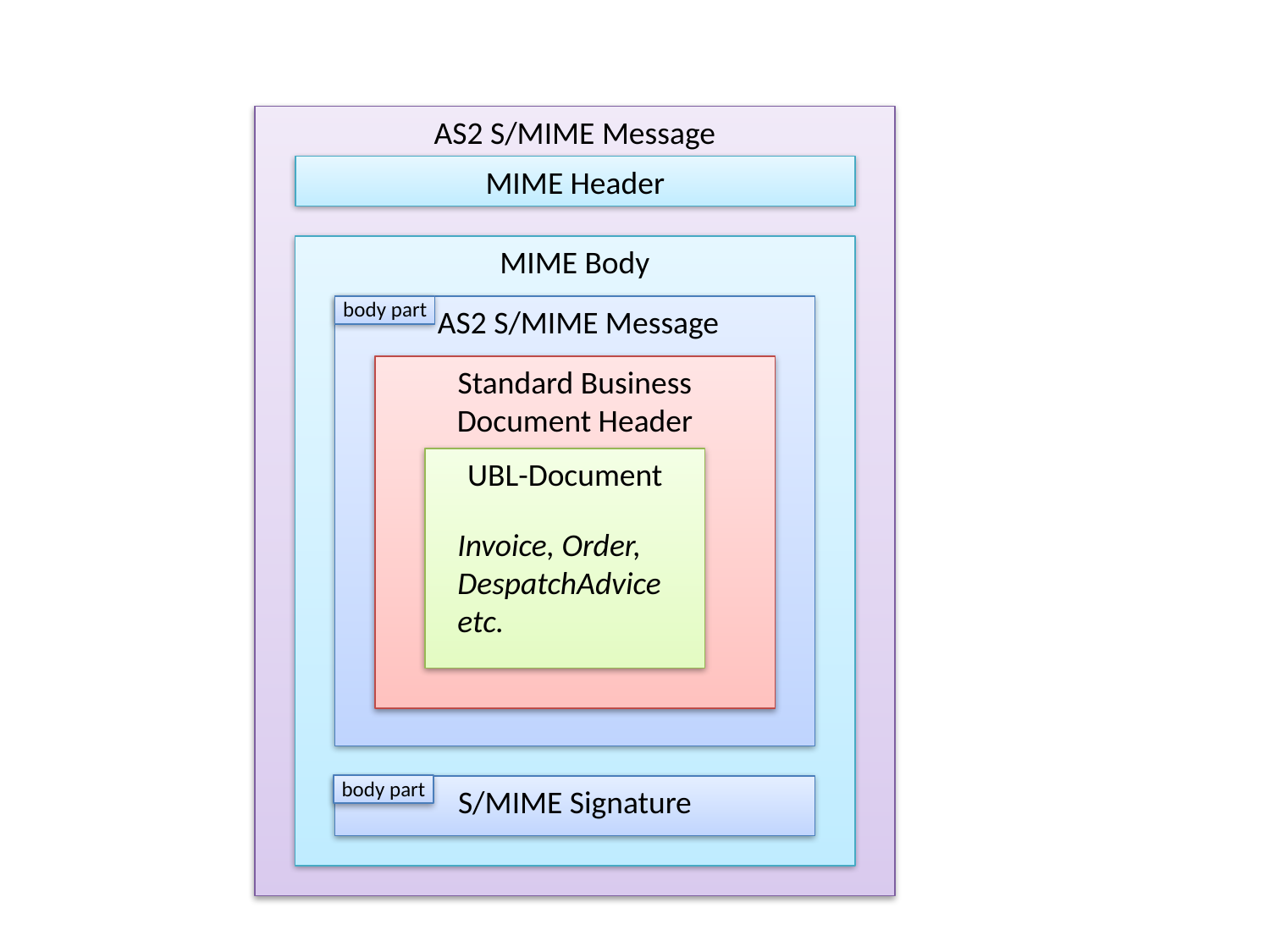

AS2 S/MIME Message
MIME Header
MIME Body
 AS2 S/MIME Message
body part
Standard Business Document Header
UBL-Document
Invoice, Order, DespatchAdvice etc.
body part
S/MIME Signature